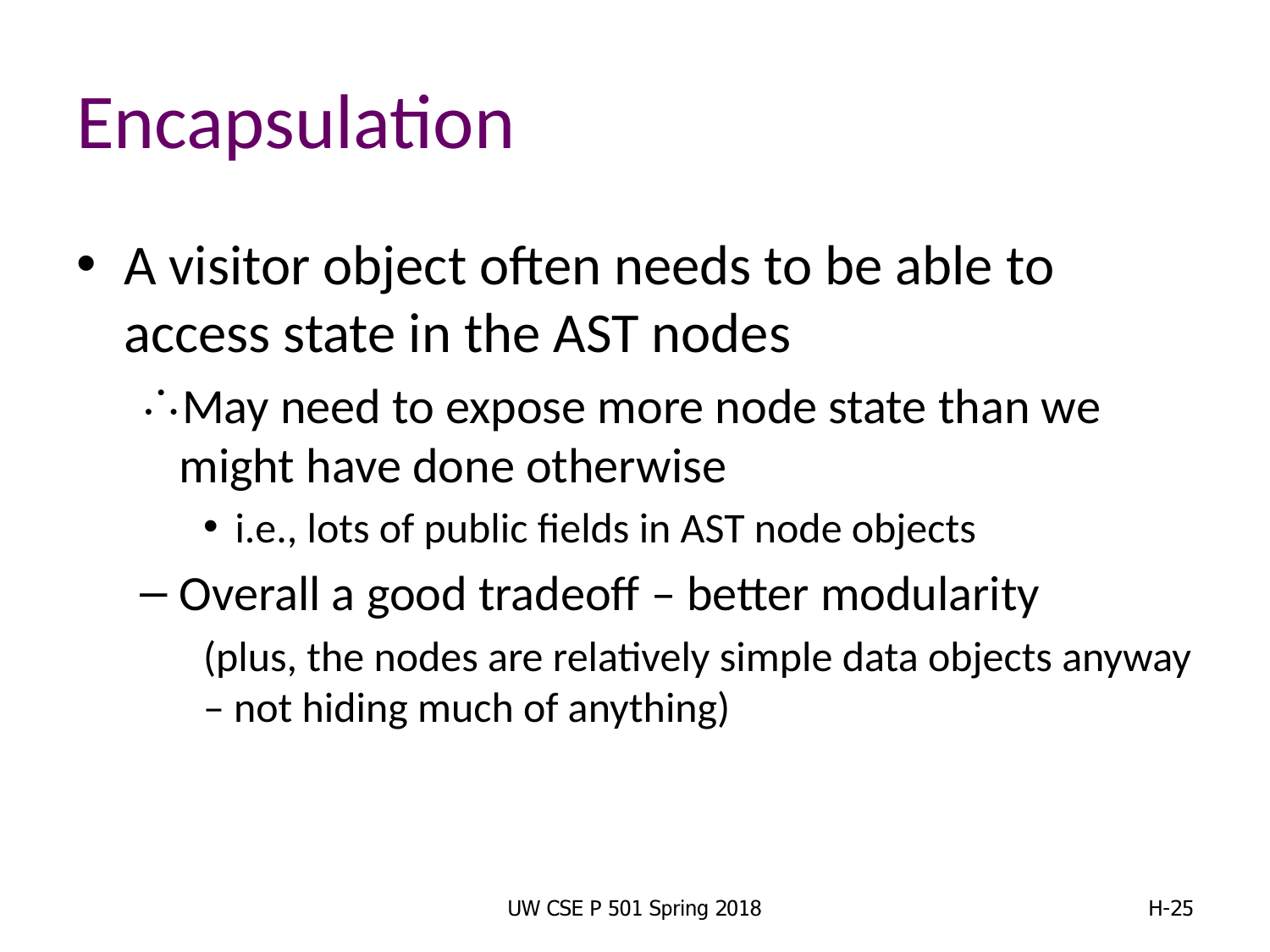

# Encapsulation
A visitor object often needs to be able to access state in the AST nodes
May need to expose more node state than we might have done otherwise
i.e., lots of public fields in AST node objects
Overall a good tradeoff – better modularity
(plus, the nodes are relatively simple data objects anyway – not hiding much of anything)
UW CSE P 501 Spring 2018
H-25